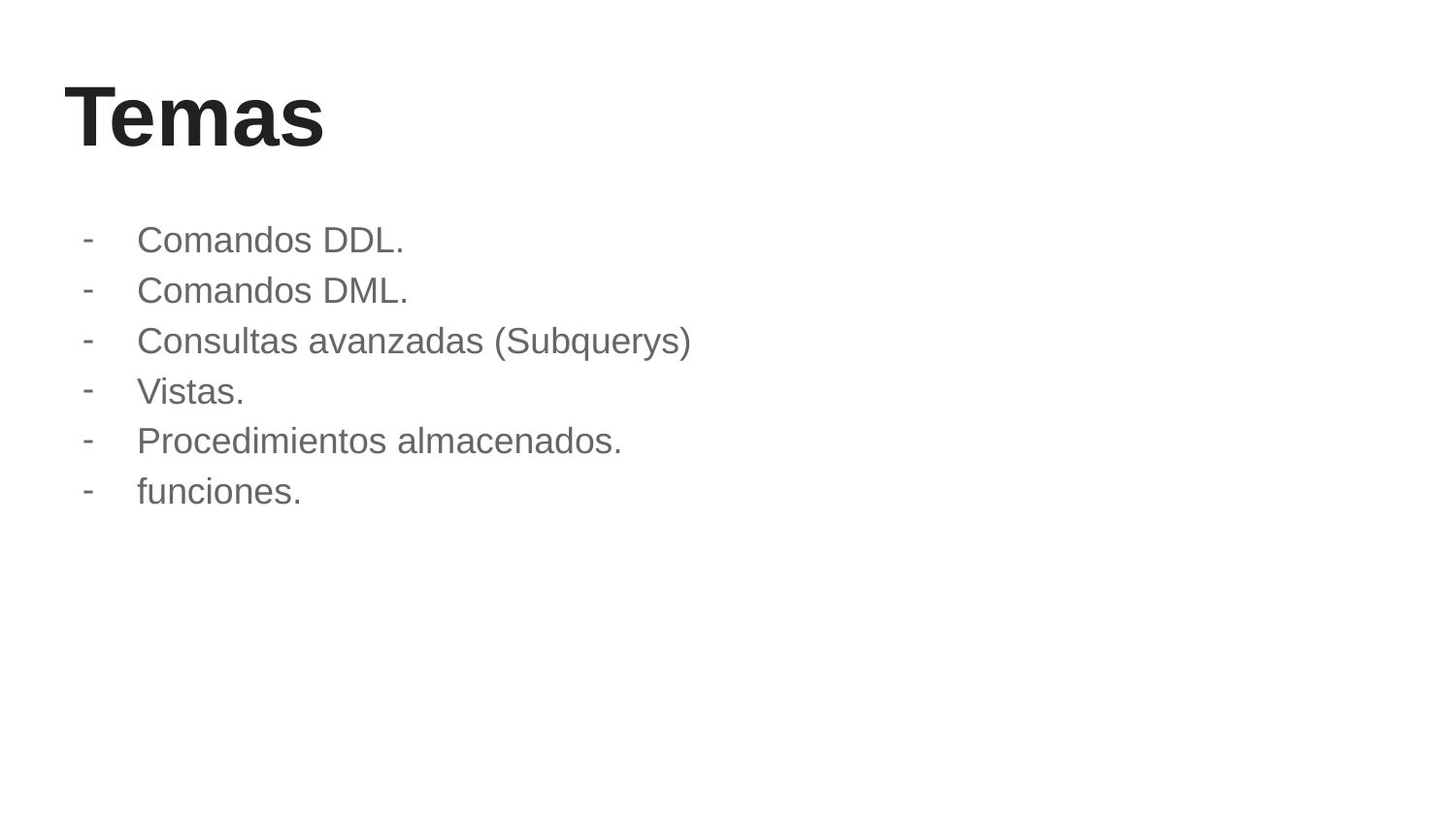

# Temas
Comandos DDL.
Comandos DML.
Consultas avanzadas (Subquerys)
Vistas.
Procedimientos almacenados.
funciones.